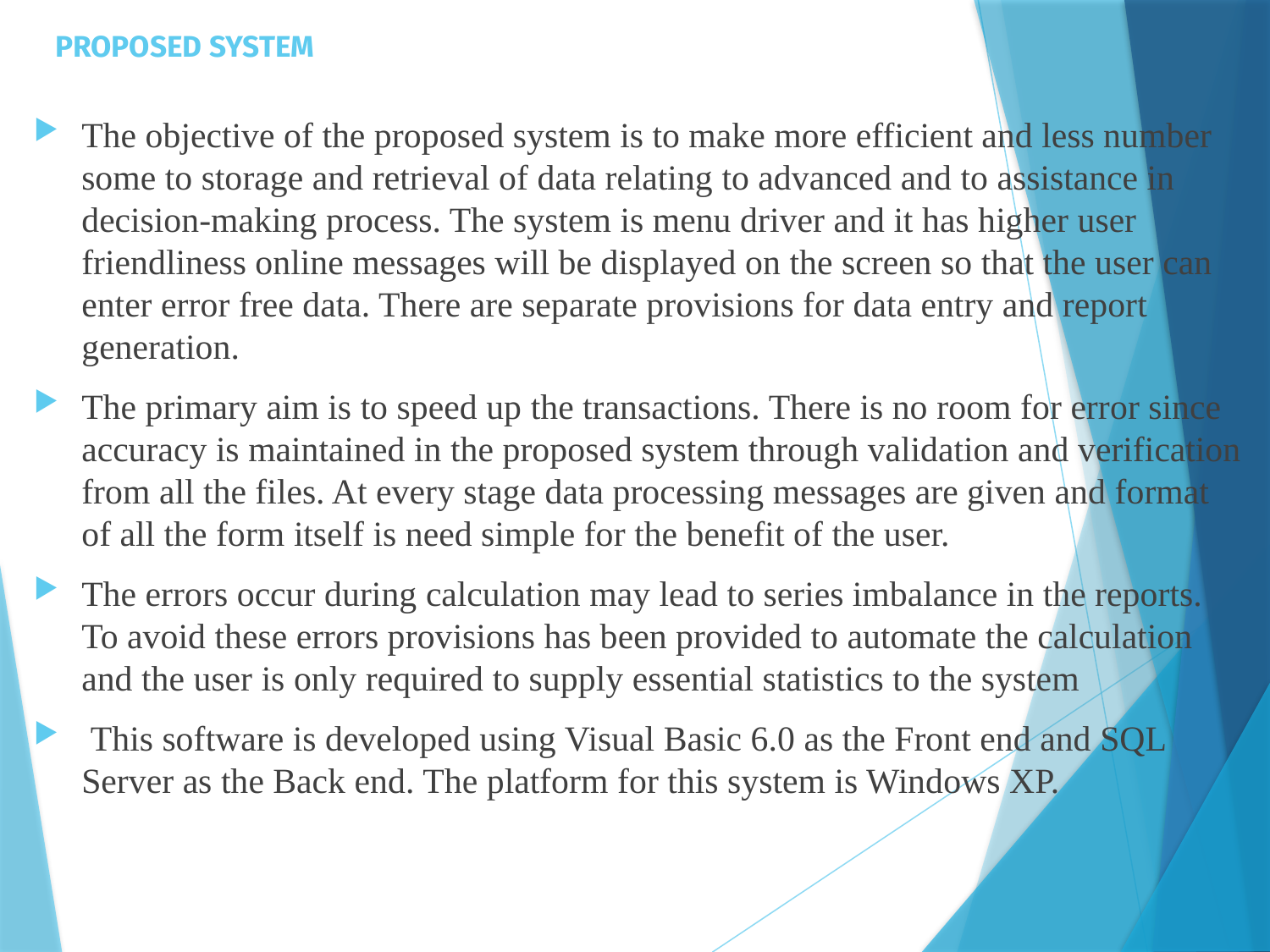

# PROPOSED SYSTEM
The objective of the proposed system is to make more efficient and less number some to storage and retrieval of data relating to advanced and to assistance in decision-making process. The system is menu driver and it has higher user friendliness online messages will be displayed on the screen so that the user can enter error free data. There are separate provisions for data entry and report generation.
The primary aim is to speed up the transactions. There is no room for error since accuracy is maintained in the proposed system through validation and verification from all the files. At every stage data processing messages are given and format of all the form itself is need simple for the benefit of the user.
The errors occur during calculation may lead to series imbalance in the reports. To avoid these errors provisions has been provided to automate the calculation and the user is only required to supply essential statistics to the system
 This software is developed using Visual Basic 6.0 as the Front end and SQL Server as the Back end. The platform for this system is Windows XP.